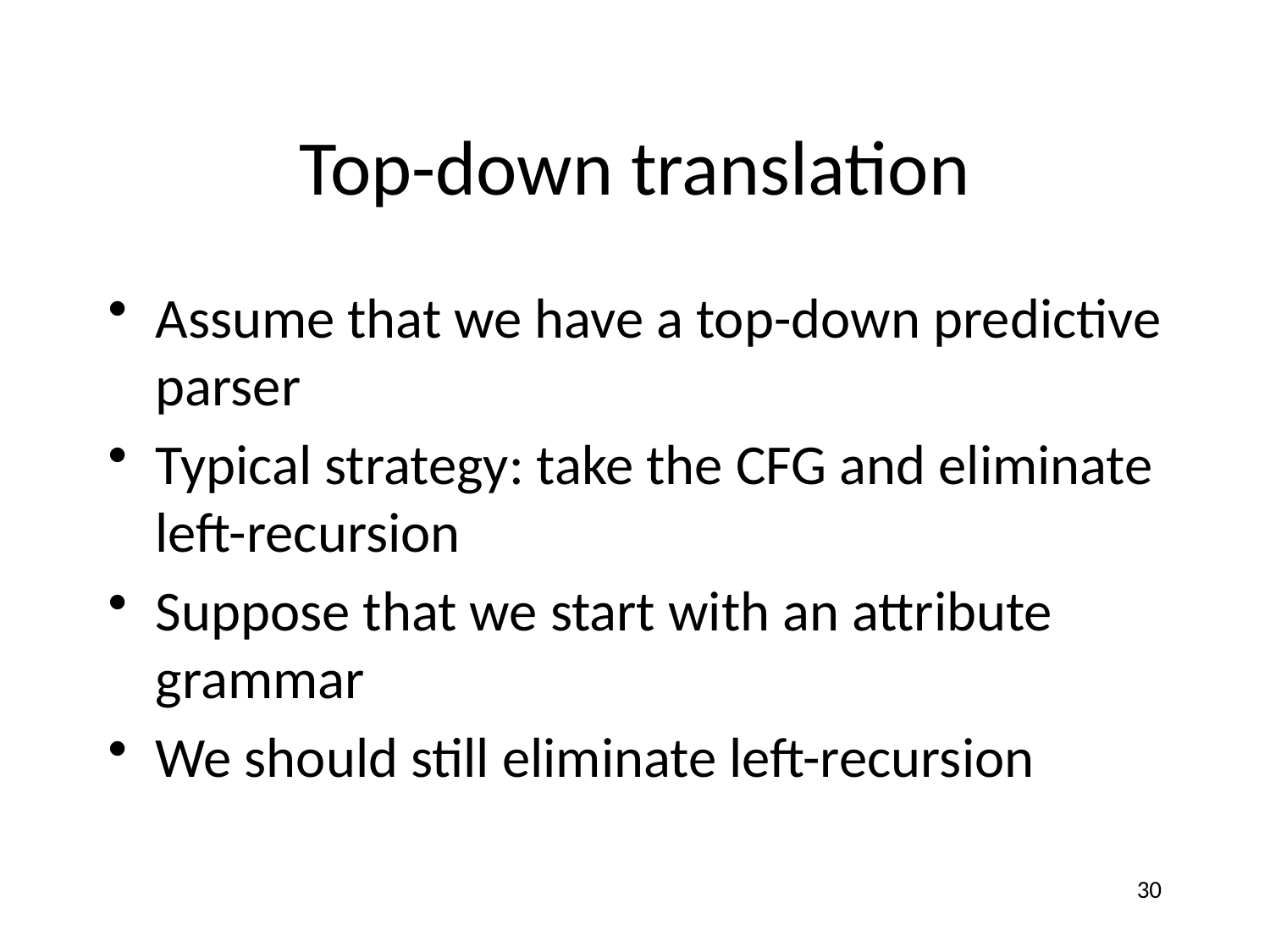

# Top-down translation
Assume that we have a top-down predictive parser
Typical strategy: take the CFG and eliminate left-recursion
Suppose that we start with an attribute grammar
We should still eliminate left-recursion
30